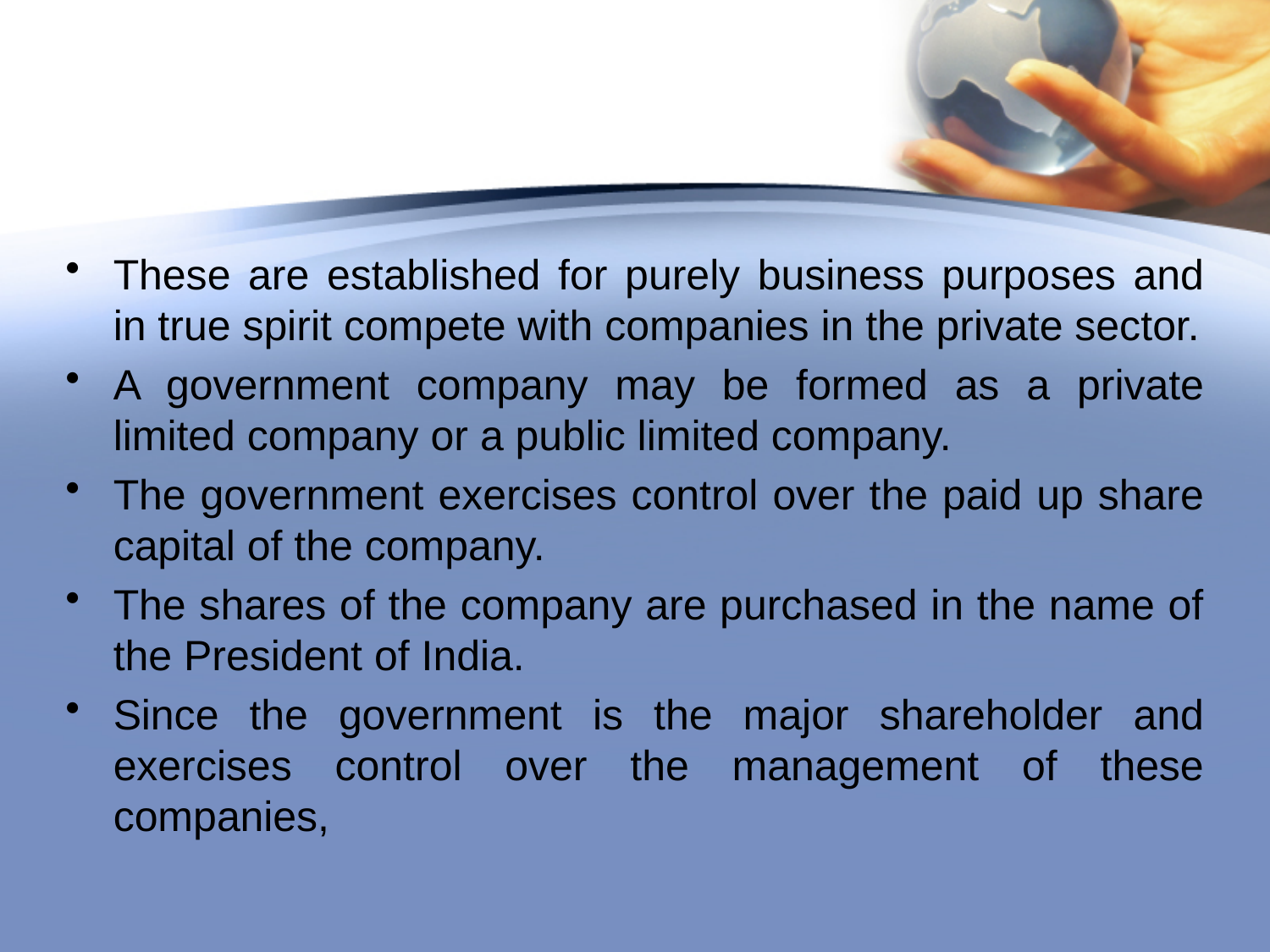

#
These are established for purely business purposes and in true spirit compete with companies in the private sector.
A government company may be formed as a private limited company or a public limited company.
The government exercises control over the paid up share capital of the company.
The shares of the company are purchased in the name of the President of India.
Since the government is the major shareholder and exercises control over the management of these companies,